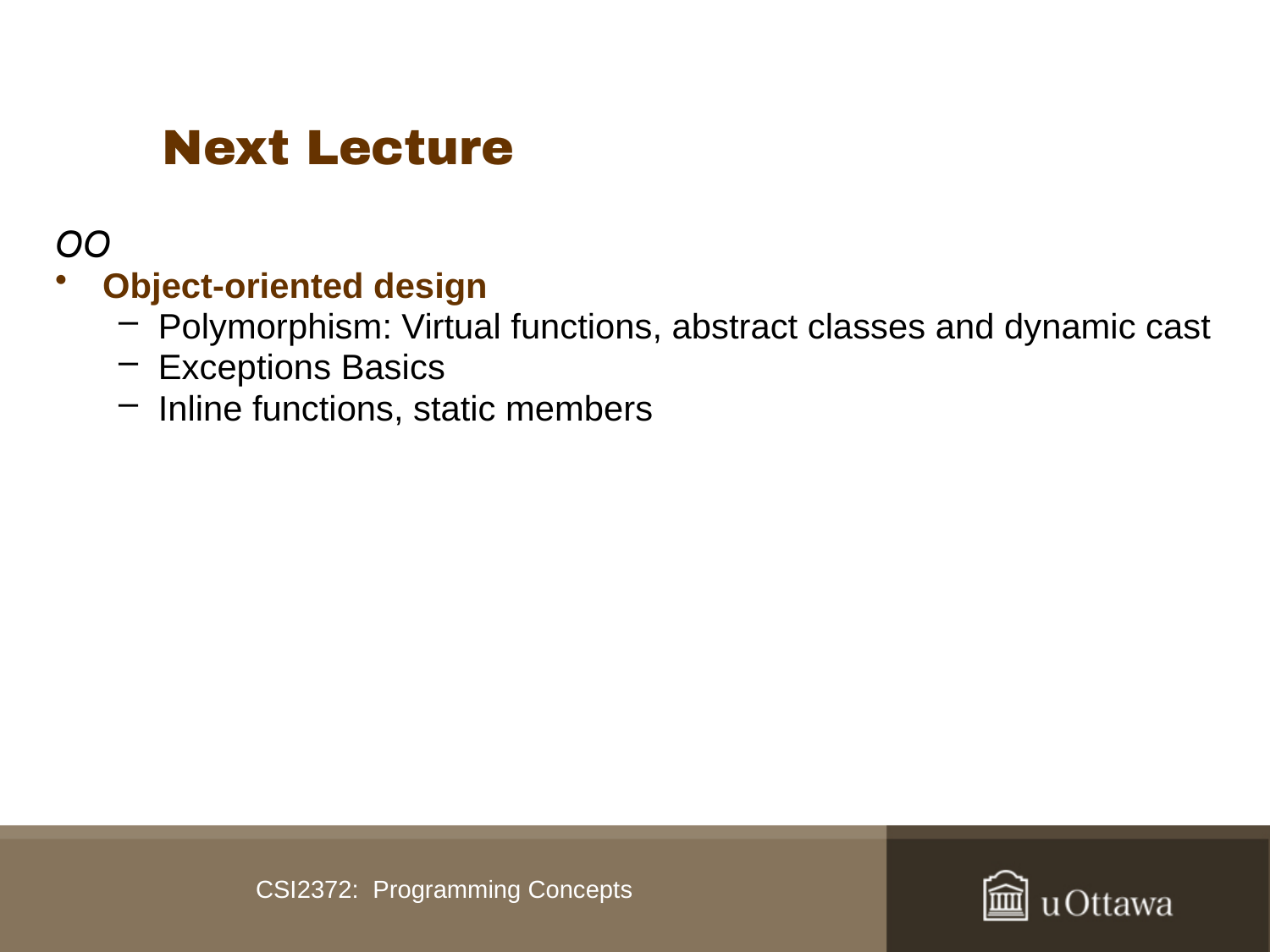

Next Lecture
OO
Object-oriented design
Polymorphism: Virtual functions, abstract classes and dynamic cast
Exceptions Basics
Inline functions, static members
CSI2372:  Programming Concepts